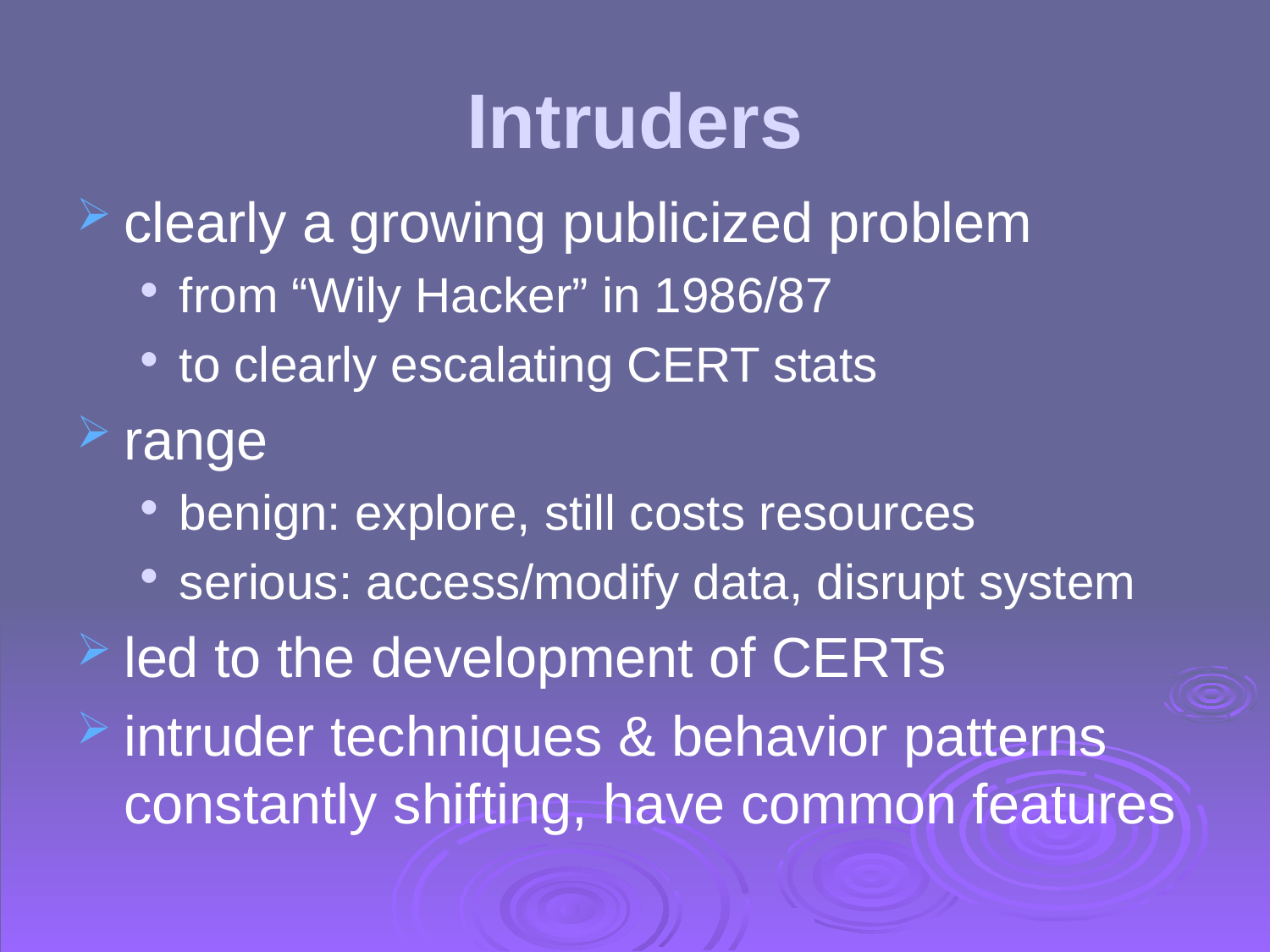

# Intruders
clearly a growing publicized problem
from “Wily Hacker” in 1986/87
to clearly escalating CERT stats
range
benign: explore, still costs resources
serious: access/modify data, disrupt system
led to the development of CERTs
intruder techniques & behavior patterns constantly shifting, have common features